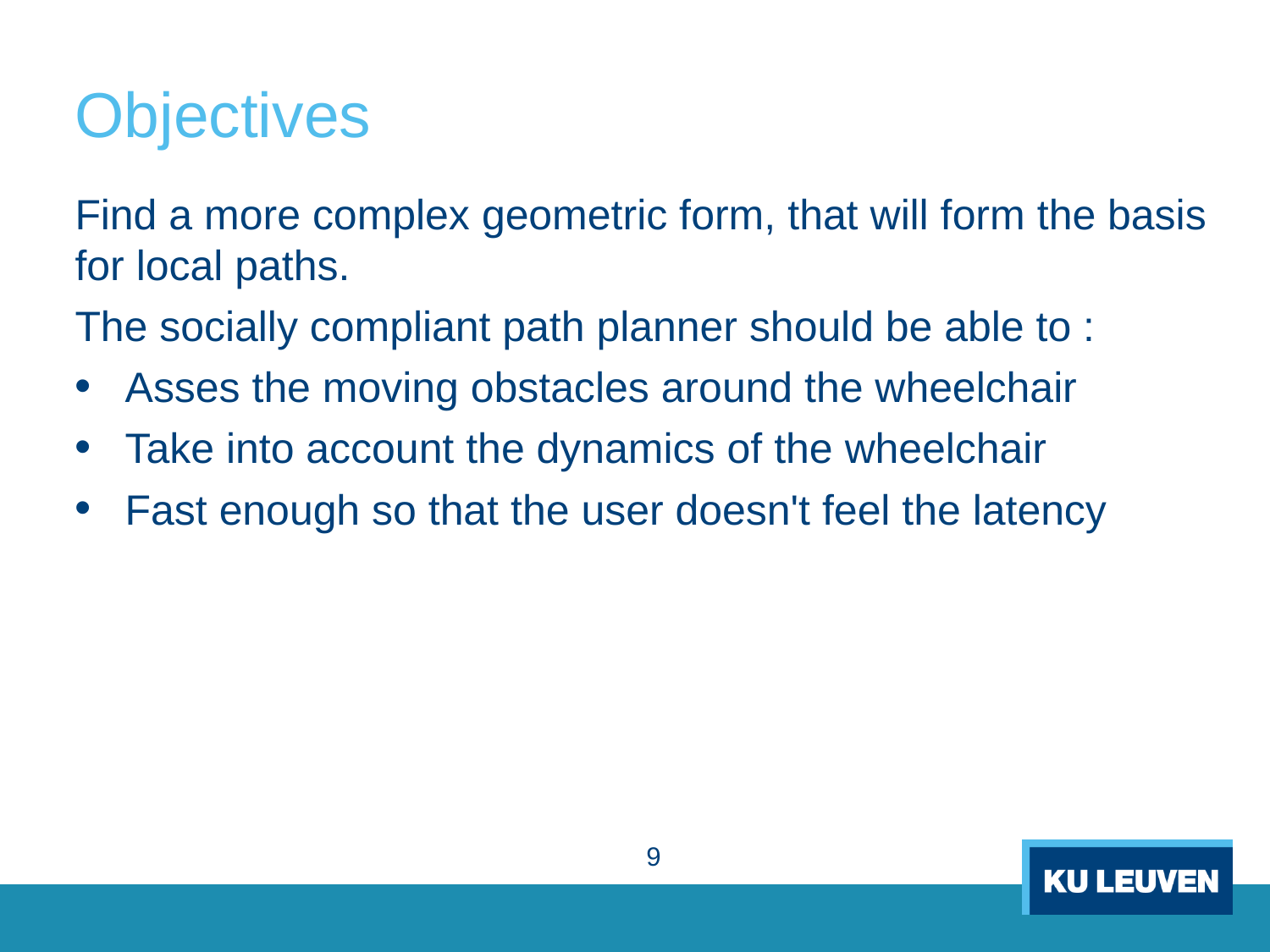

# Objectives
Find a more complex geometric form, that will form the basis for local paths.
The socially compliant path planner should be able to :
Asses the moving obstacles around the wheelchair
Take into account the dynamics of the wheelchair
Fast enough so that the user doesn't feel the latency
9